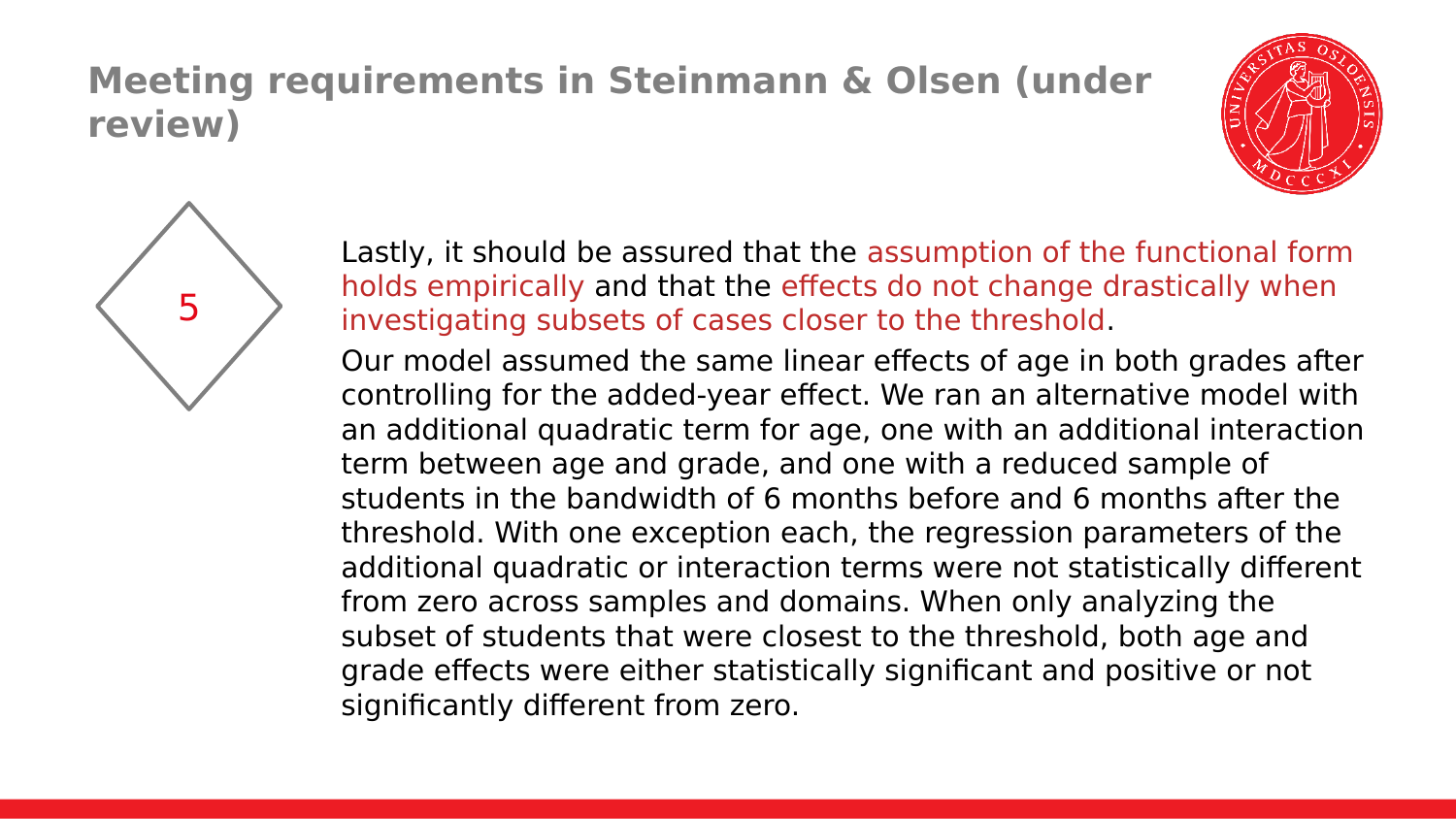

# Meeting requirements in Steinmann & Olsen (under review)
5
Lastly, it should be assured that the assumption of the functional form holds empirically and that the effects do not change drastically when investigating subsets of cases closer to the threshold.
Our model assumed the same linear effects of age in both grades after controlling for the added-year effect. We ran an alternative model with an additional quadratic term for age, one with an additional interaction term between age and grade, and one with a reduced sample of students in the bandwidth of 6 months before and 6 months after the threshold. With one exception each, the regression parameters of the additional quadratic or interaction terms were not statistically different from zero across samples and domains. When only analyzing the subset of students that were closest to the threshold, both age and grade effects were either statistically significant and positive or not significantly different from zero.